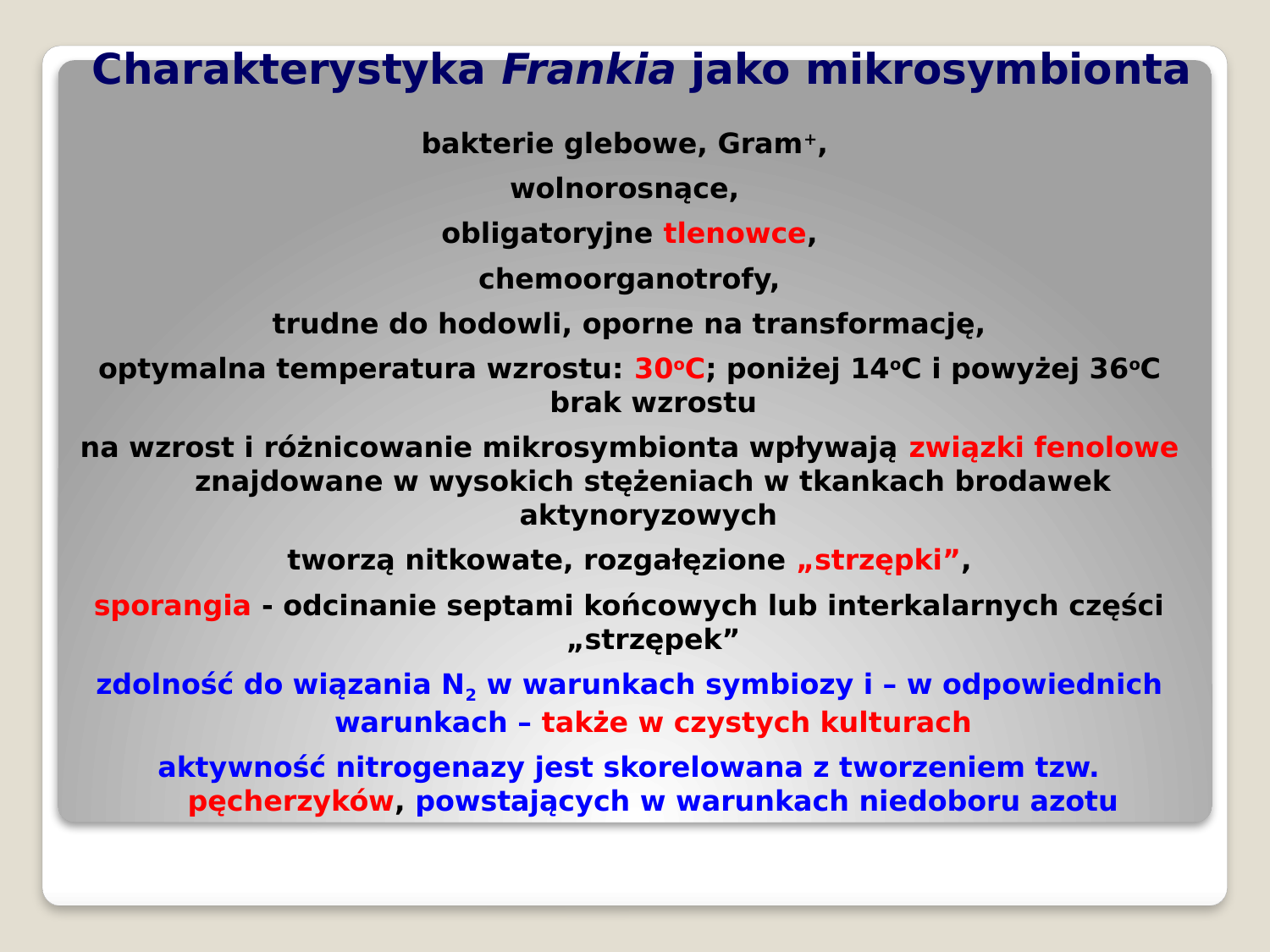

# Charakterystyka Frankia jako mikrosymbionta
bakterie glebowe, Gram+,
wolnorosnące,
obligatoryjne tlenowce,
chemoorganotrofy,
trudne do hodowli, oporne na transformację,
optymalna temperatura wzrostu: 30oC; poniżej 14oC i powyżej 36oC brak wzrostu
na wzrost i różnicowanie mikrosymbionta wpływają związki fenolowe znajdowane w wysokich stężeniach w tkankach brodawek aktynoryzowych
tworzą nitkowate, rozgałęzione „strzępki”,
sporangia - odcinanie septami końcowych lub interkalarnych części „strzępek”
zdolność do wiązania N2 w warunkach symbiozy i – w odpowiednich warunkach – także w czystych kulturach
aktywność nitrogenazy jest skorelowana z tworzeniem tzw. pęcherzyków, powstających w warunkach niedoboru azotu